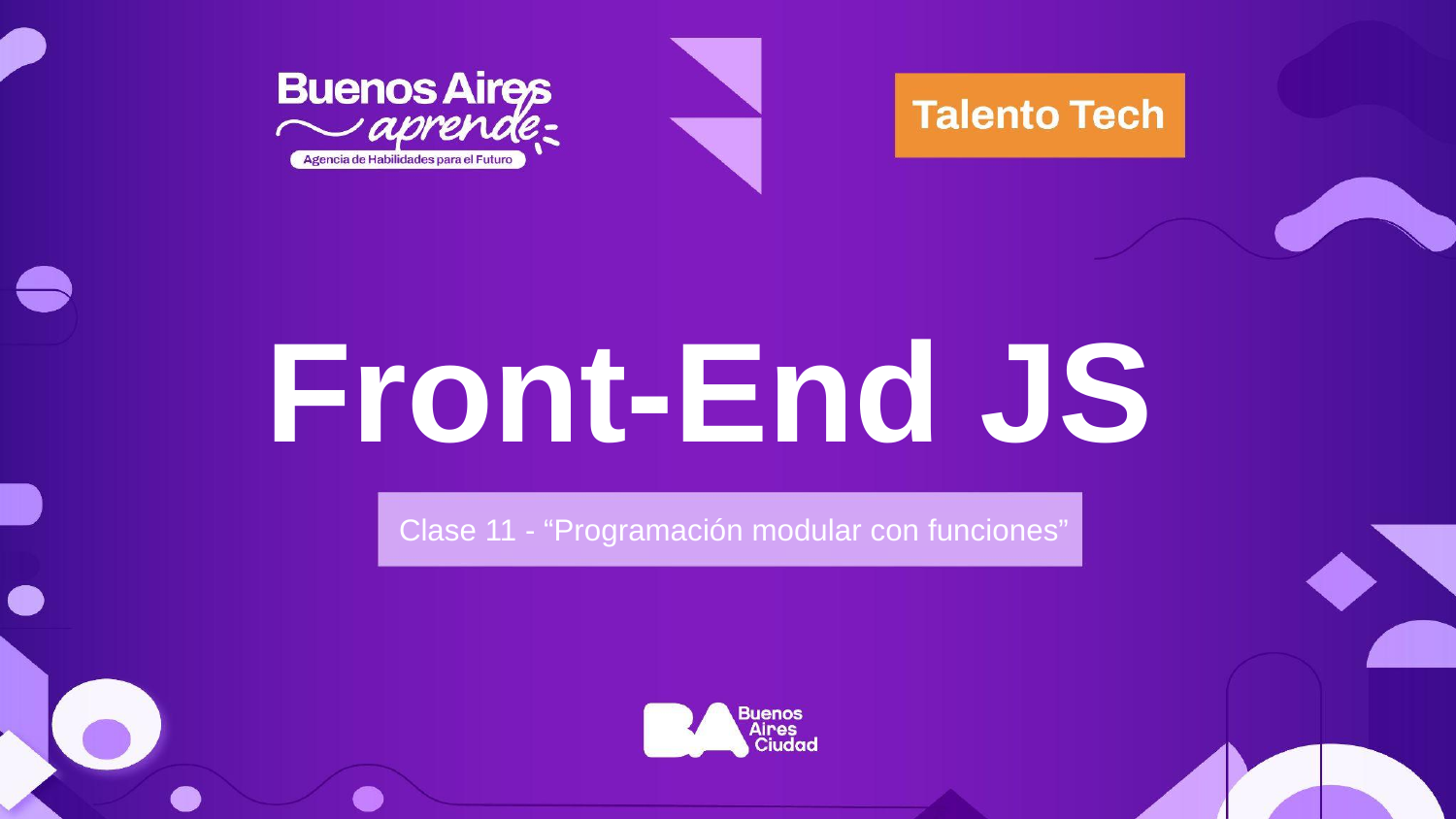

Front-End JS
Clase 11 - “Programación modular con funciones”